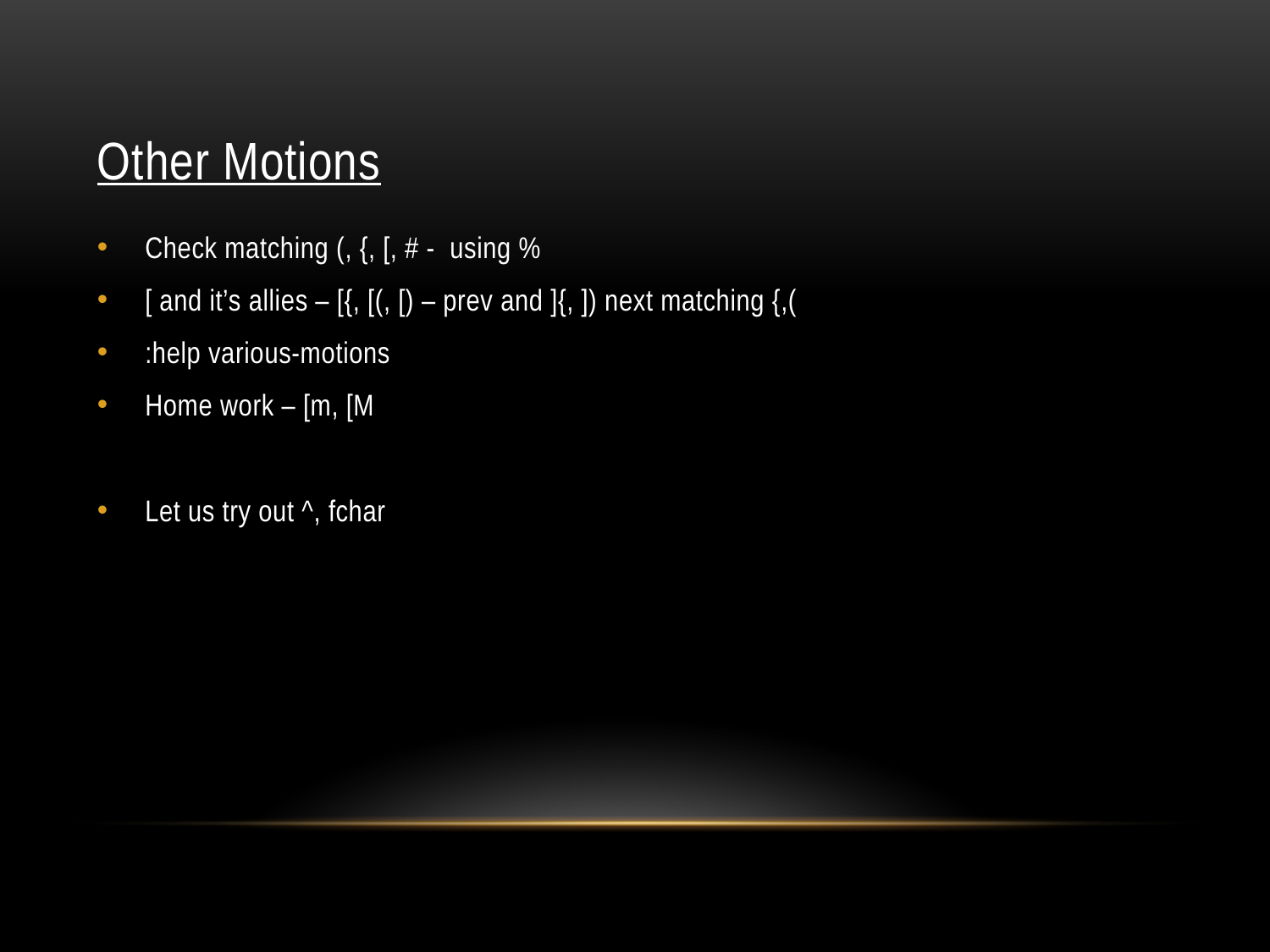

# Other Motions
Check matching (, {, [, # -  using %
[ and it’s allies – [{, [(, [) – prev and ]{, ]) next matching {,(
:help various-motions
Home work – [m, [M

Let us try out ^, fchar